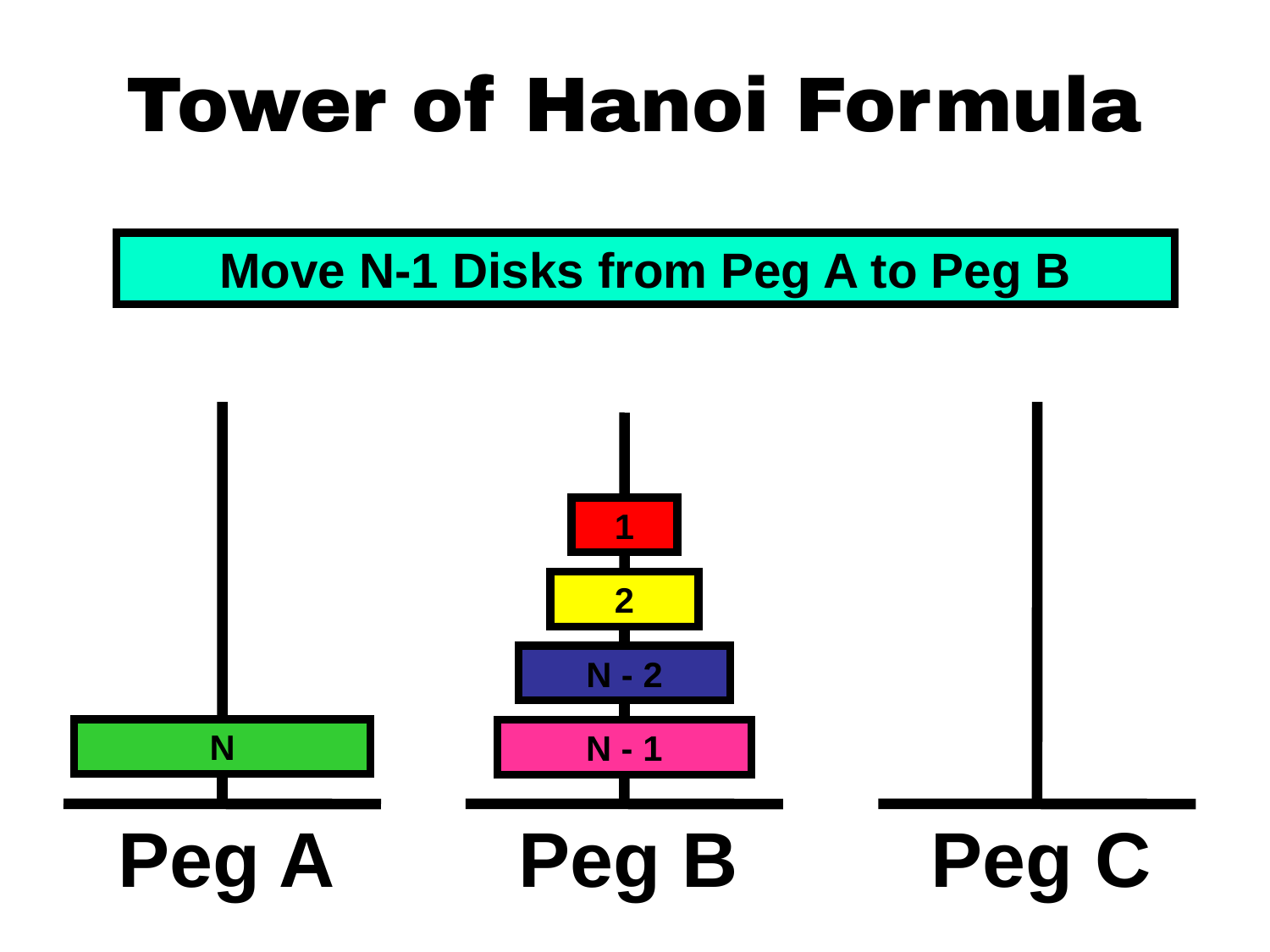

# Tower of Hanoi Formula
Move N-1 Disks from Peg A to Peg B

1
2
N - 2
N
N - 1

Peg A

Peg B

Peg C